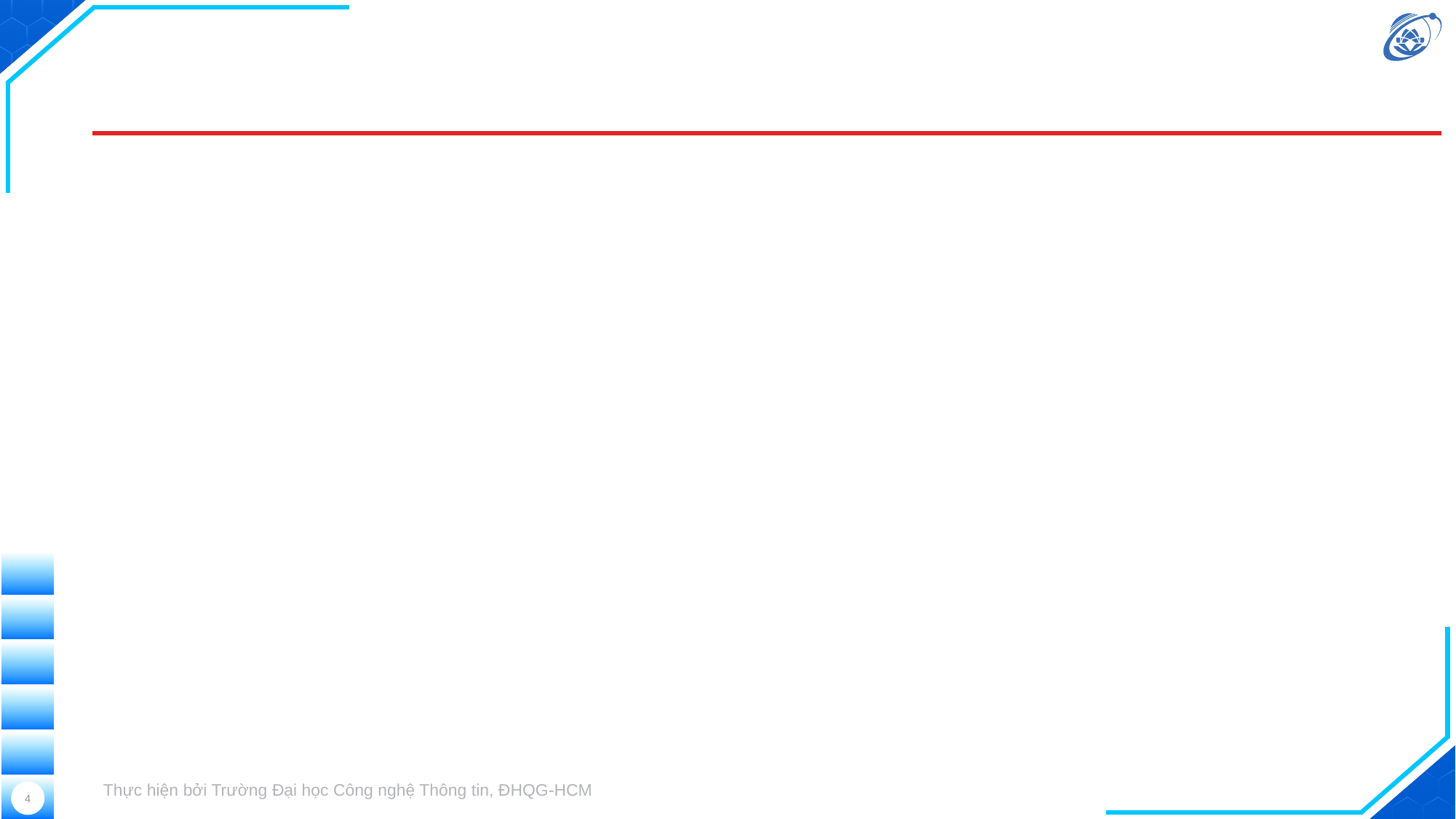

#

Thực hiện bởi Trường Đại học Công nghệ Thông tin, ĐHQG-HCM
4